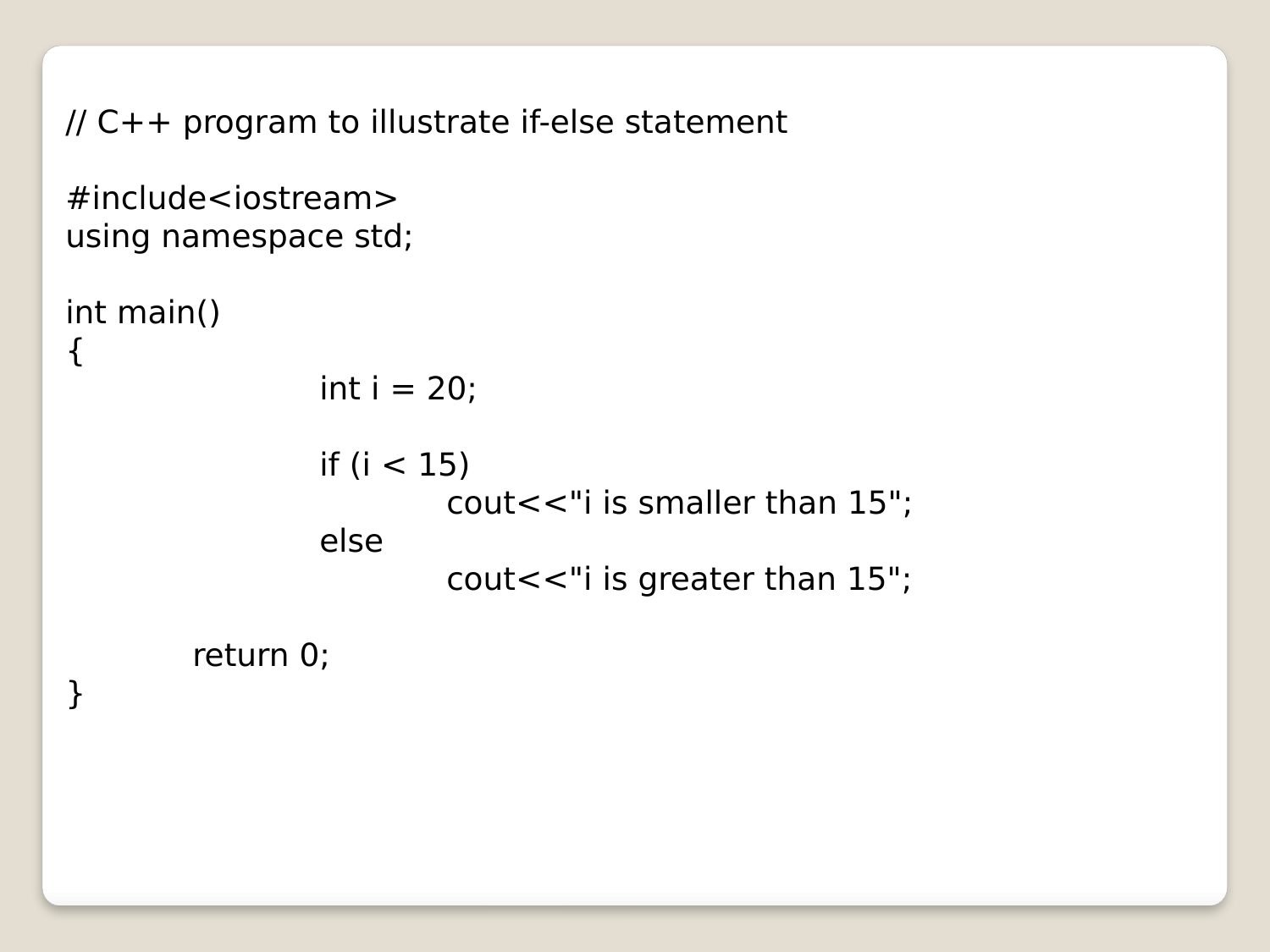

// C++ program to illustrate if-else statement

#include<iostream>
using namespace std;

int main()
{
		int i = 20;

		if (i < 15)
			cout<<"i is smaller than 15";
		else
			cout<<"i is greater than 15";

	return 0;
}